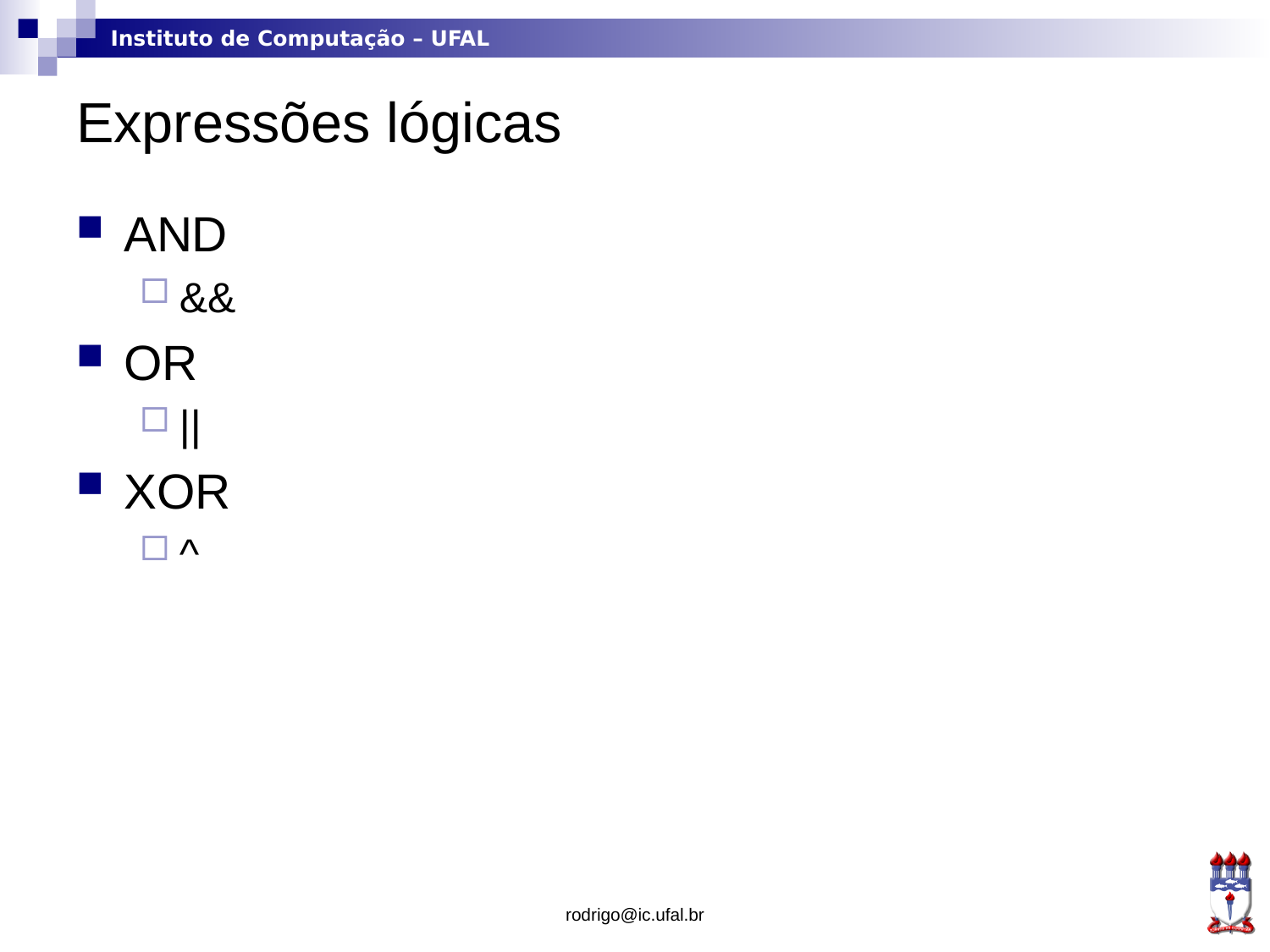

# Expressões lógicas
AND
&&
OR
||
XOR
^
rodrigo@ic.ufal.br